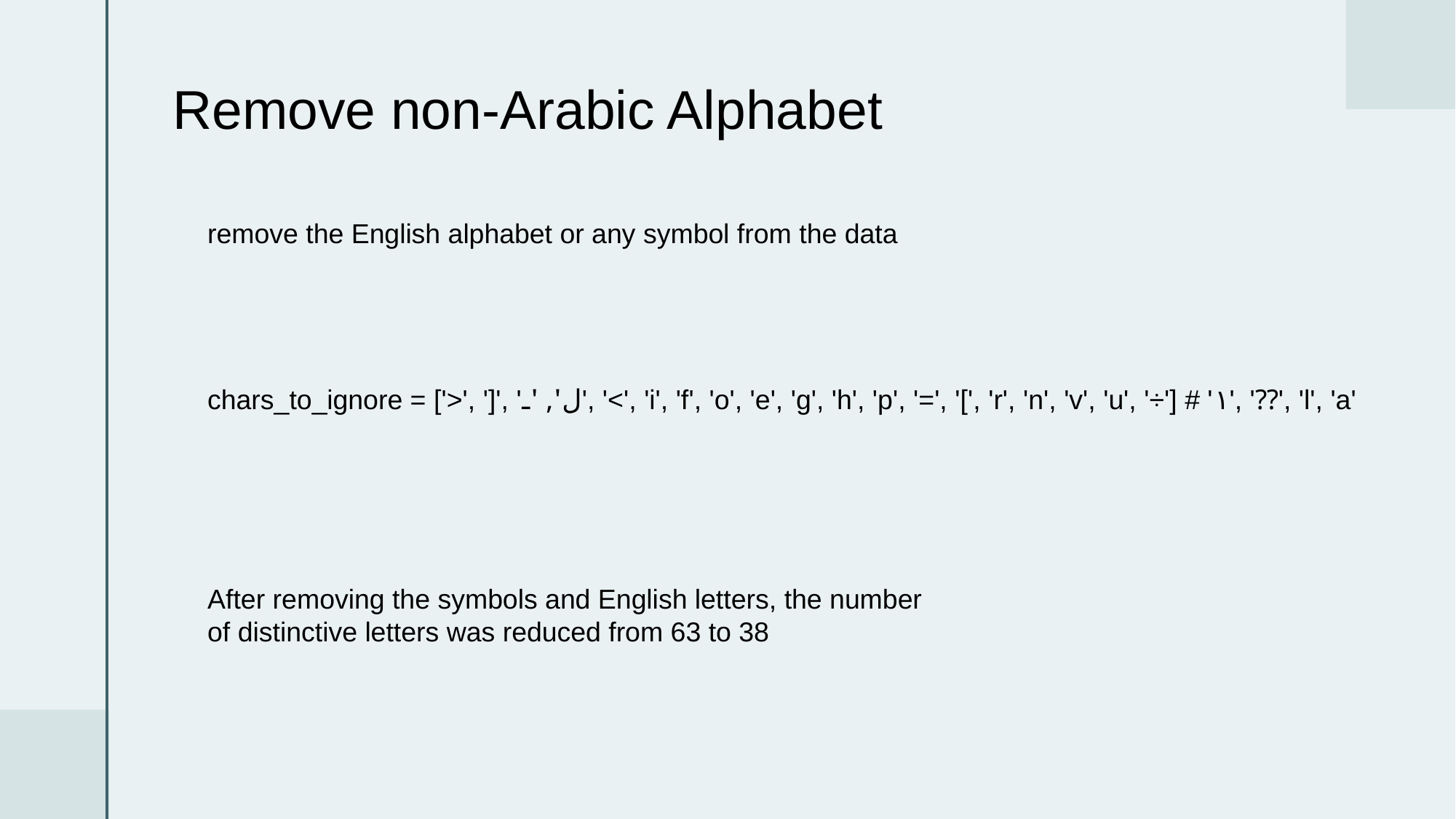

# Remove non-Arabic Alphabet
remove the English alphabet or any symbol from the data
chars_to_ignore = ['>', ']', 'ل', 'ـ', '<', 'i', 'f', 'o', 'e', 'g', 'h', 'p', '=', '[', 'r', 'n', 'v', 'u', '÷'] # '١', '⁇', 'l', 'a'
After removing the symbols and English letters, the number of distinctive letters was reduced from 63 to 38